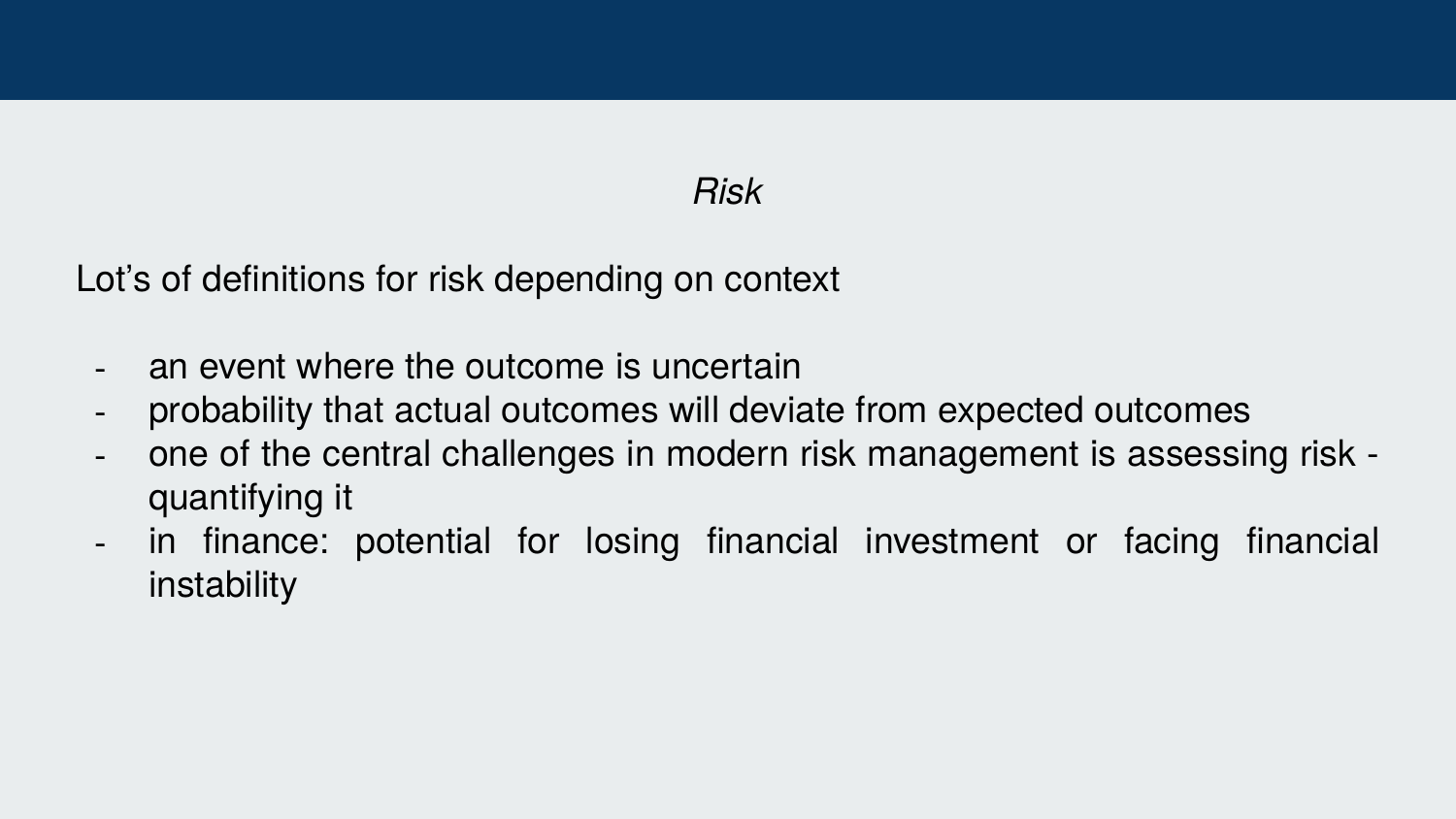

Risk

Lot’s of definitions for risk depending on context

an event where the outcome is uncertain
probability that actual outcomes will deviate from expected outcomes
one of the central challenges in modern risk management is assessing risk - quantifying it
in finance: potential for losing financial investment or facing financial instability